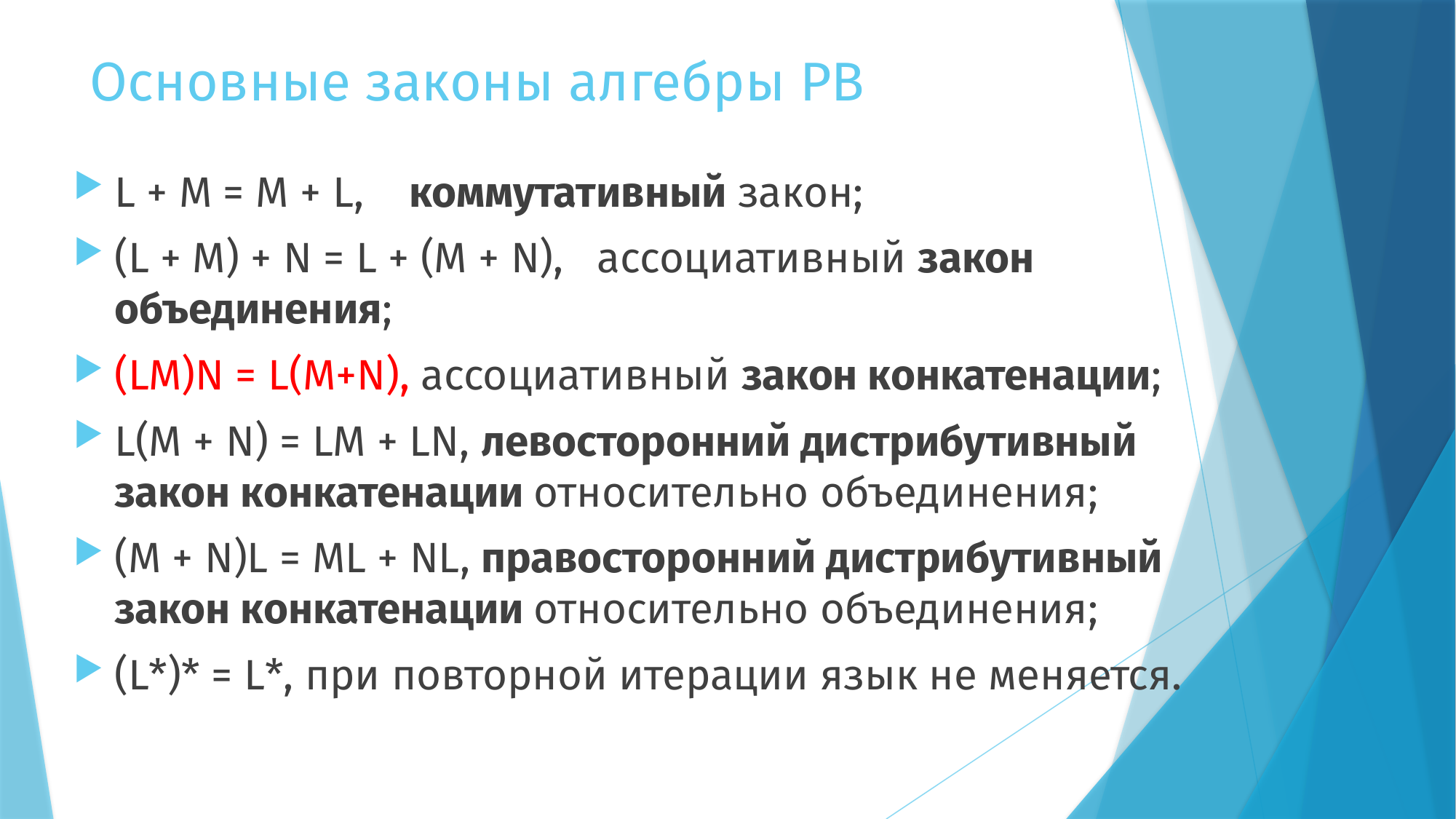

# Основные законы алгебры РВ
L + M = M + L,    коммутативный закон;
(L + M) + N = L + (M + N),   ассоциативный закон объединения;
(LM)N = L(M+N), ассоциативный закон конкатенации;
L(M + N) = LM + LN, левосторонний дистрибутивный закон конкатенации относительно объединения;
(M + N)L = ML + NL, правосторонний дистрибутивный закон конкатенации относительно объединения;
(L*)* = L*, при повторной итерации язык не меняется.